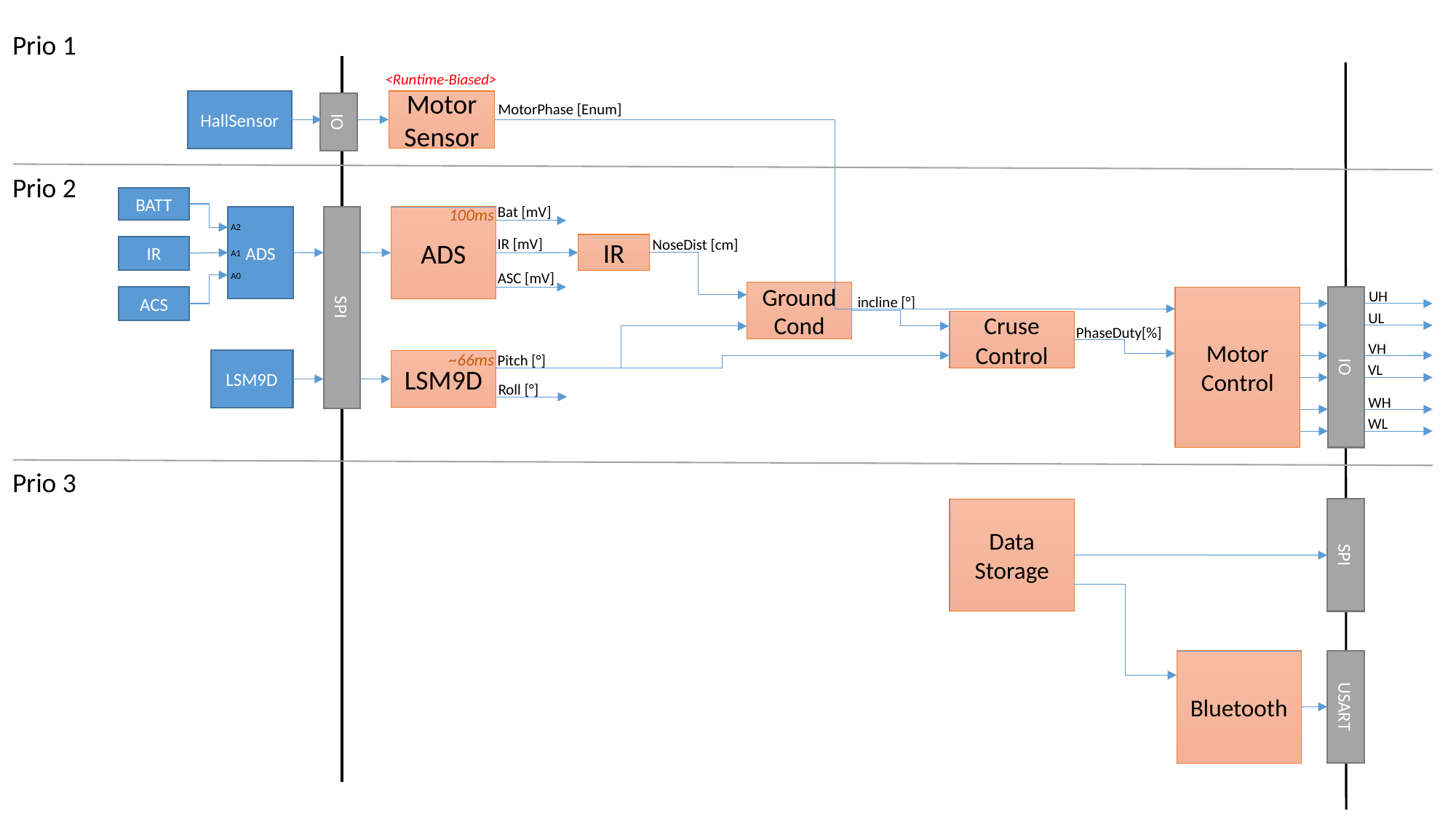

Prio 1
<Runtime-Biased>
HallSensor
Motor
Sensor
MotorPhase [Enum]
IO
Prio 2
BATT
Bat [mV]
100ms
ADS
ADS
A2
IR [mV]
NoseDist [cm]
IR
IR
A1
ASC [mV]
A0
 UH
Ground
Cond
incline [°]
Motor
Control
ACS
SPI
 UL
Cruse
Control
 PhaseDuty[%]
 VH
~66ms
Pitch [°]
IO
LSM9D
LSM9D
 VL
Roll [°]
 WH
 WL
Prio 3
Data Storage
SPI
Bluetooth
USART